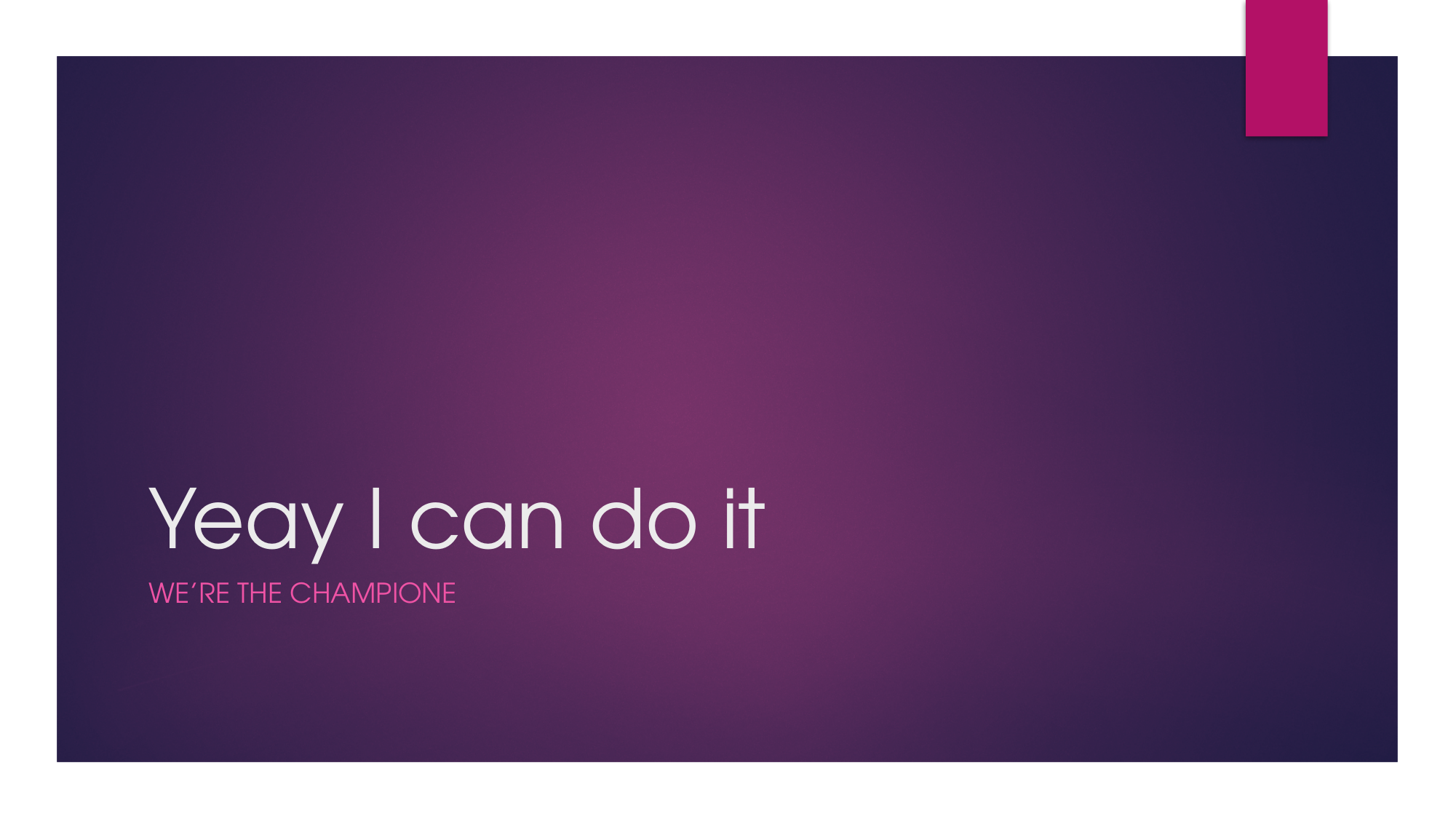

# Yeay I can do it
We’re the champione